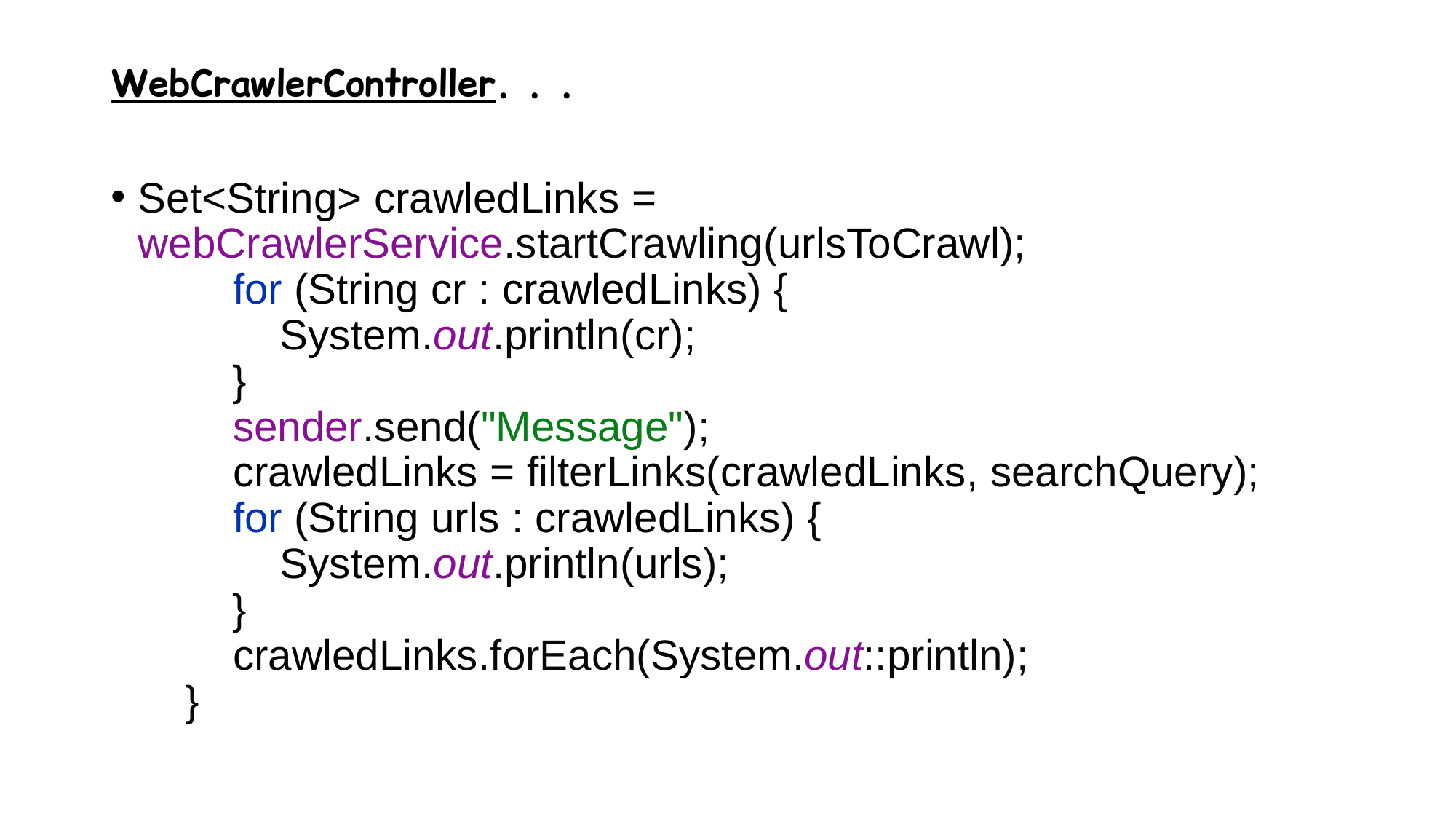

# WebCrawlerController. . .
Set<String> crawledLinks = webCrawlerService.startCrawling(urlsToCrawl);
        for (String cr : crawledLinks) {
            System.out.println(cr);
        }
        sender.send("Message");
        crawledLinks = filterLinks(crawledLinks, searchQuery);
        for (String urls : crawledLinks) {
            System.out.println(urls);
        }
        crawledLinks.forEach(System.out::println);
    }